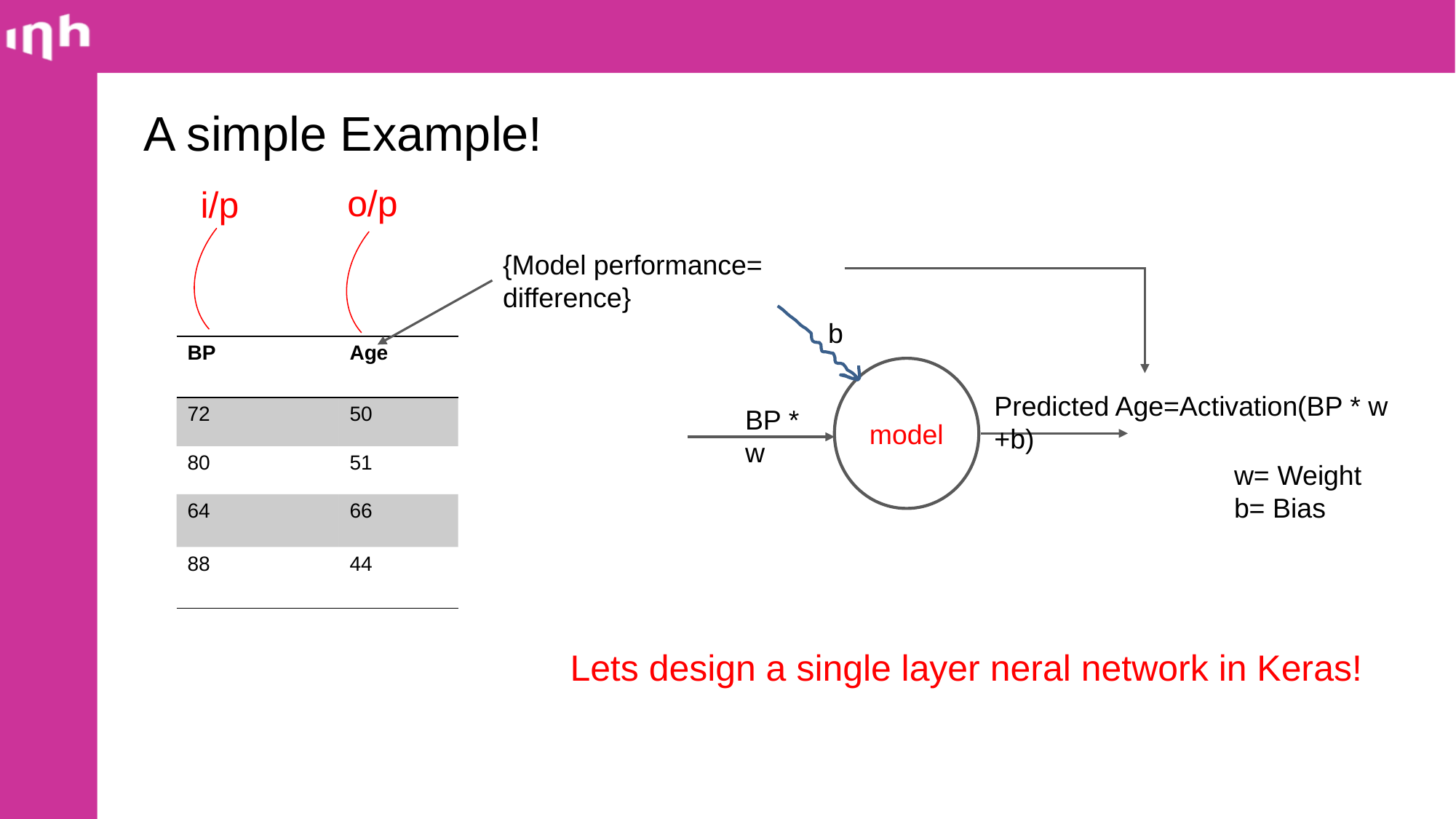

A simple Example!

o/p
i/p

{Model performance= difference}
model
Predicted Age=Activation(BP * w +b)
BP * w

b
| BP | Age |
| --- | --- |
| 72 | 50 |
| 80 | 51 |
| 64 | 66 |
| 88 | 44 |
w= Weight
b= Bias
Lets design a single layer neral network in Keras!